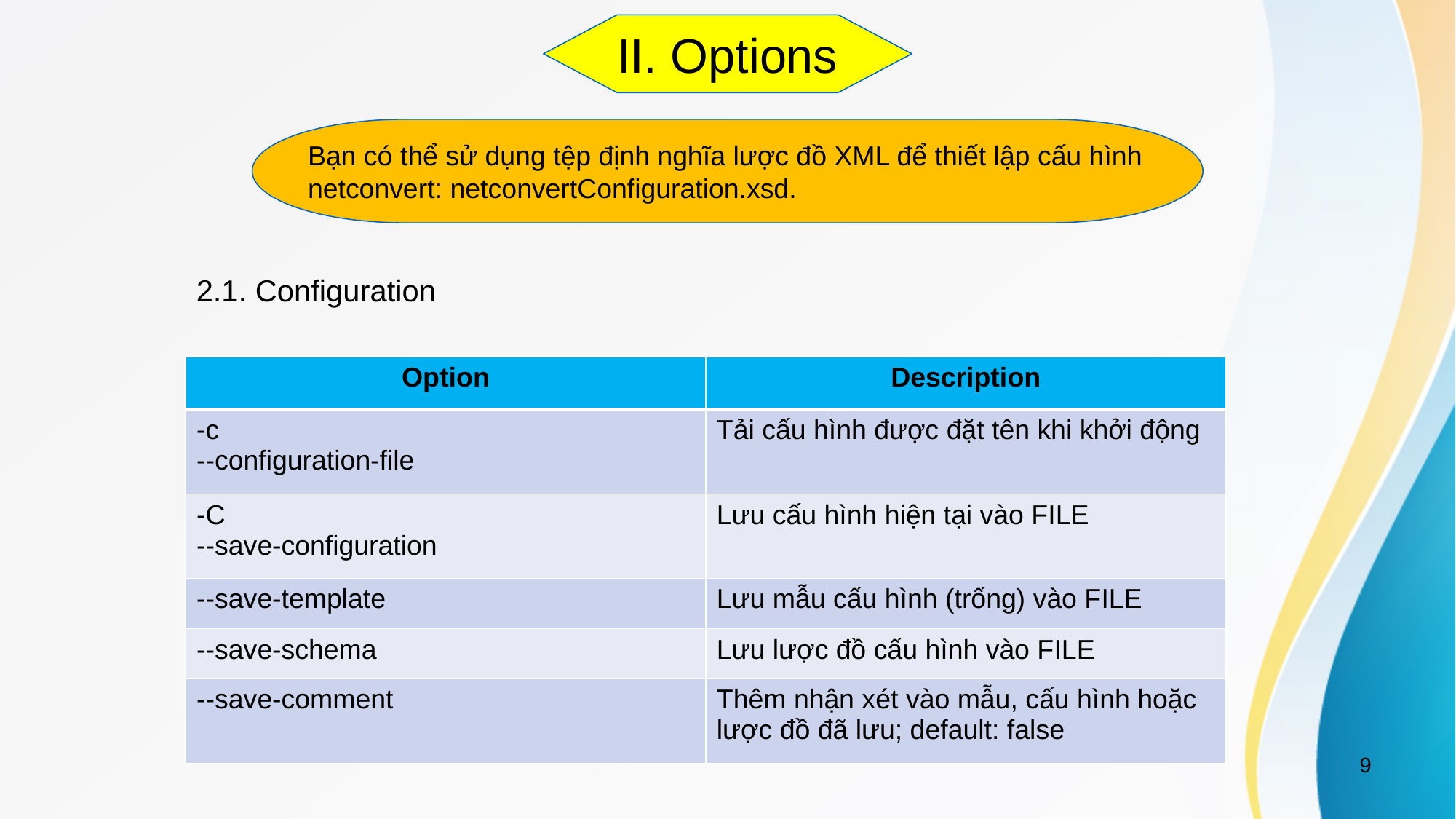

II. Options
Bạn có thể sử dụng tệp định nghĩa lược đồ XML để thiết lập cấu hình
netconvert: netconvertConfiguration.xsd.
2.1. Configuration
| Option | Description |
| --- | --- |
| -c --configuration-file | Tải cấu hình được đặt tên khi khởi động |
| -C --save-configuration | Lưu cấu hình hiện tại vào FILE |
| --save-template | Lưu mẫu cấu hình (trống) vào FILE |
| --save-schema | Lưu lược đồ cấu hình vào FILE |
| --save-comment | Thêm nhận xét vào mẫu, cấu hình hoặc lược đồ đã lưu; default: false |
9